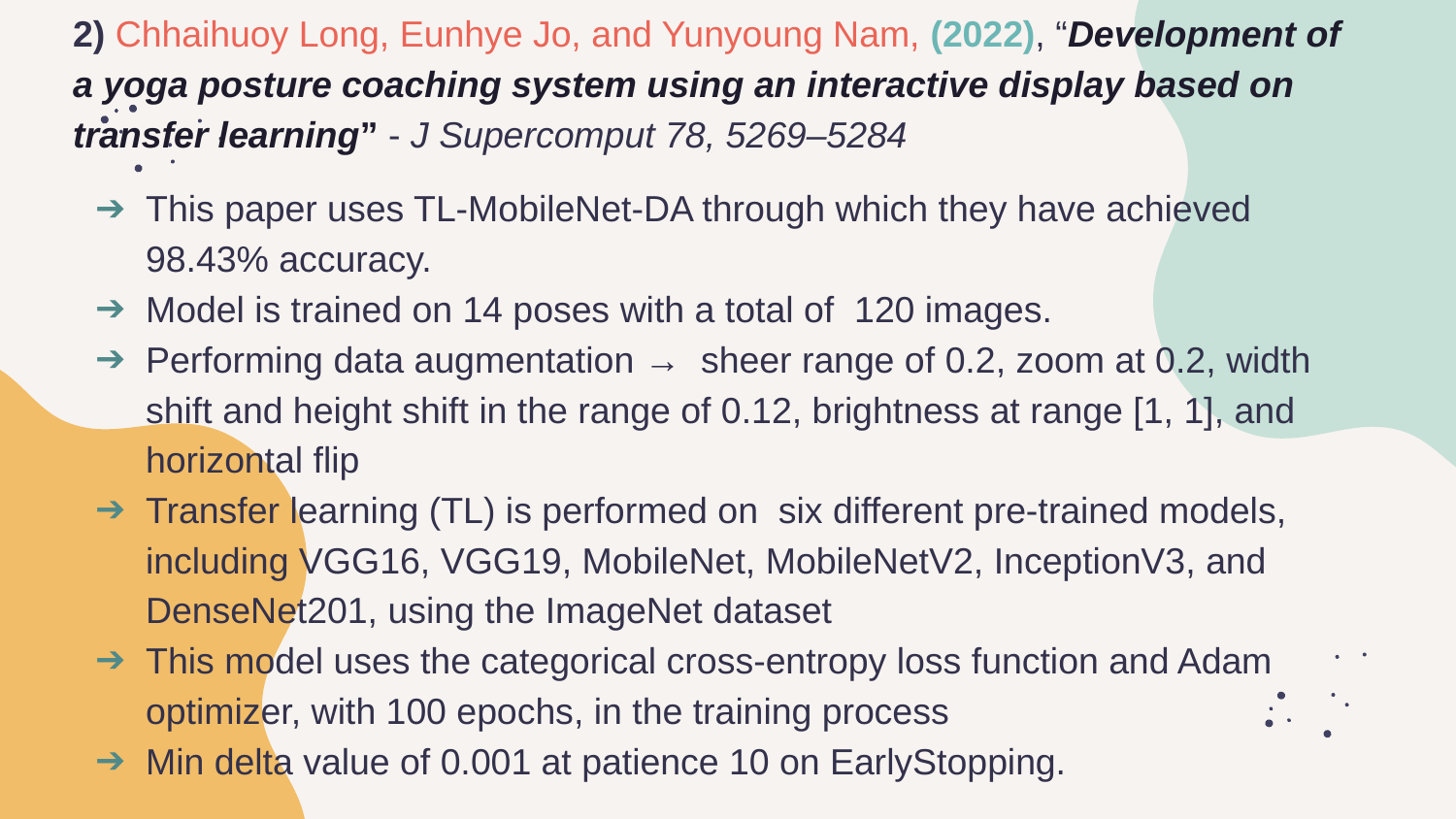

2) Chhaihuoy Long, Eunhye Jo, and Yunyoung Nam, (2022), “Development of a yoga posture coaching system using an interactive display based on transfer learning” - J Supercomput 78, 5269–5284
This paper uses TL-MobileNet-DA through which they have achieved 98.43% accuracy.
Model is trained on 14 poses with a total of  120 images.
Performing data augmentation →  sheer range of 0.2, zoom at 0.2, width shift and height shift in the range of 0.12, brightness at range [1, 1], and horizontal flip
Transfer learning (TL) is performed on  six different pre-trained models, including VGG16, VGG19, MobileNet, MobileNetV2, InceptionV3, and DenseNet201, using the ImageNet dataset
This model uses the categorical cross-entropy loss function and Adam optimizer, with 100 epochs, in the training process
Min delta value of 0.001 at patience 10 on EarlyStopping.